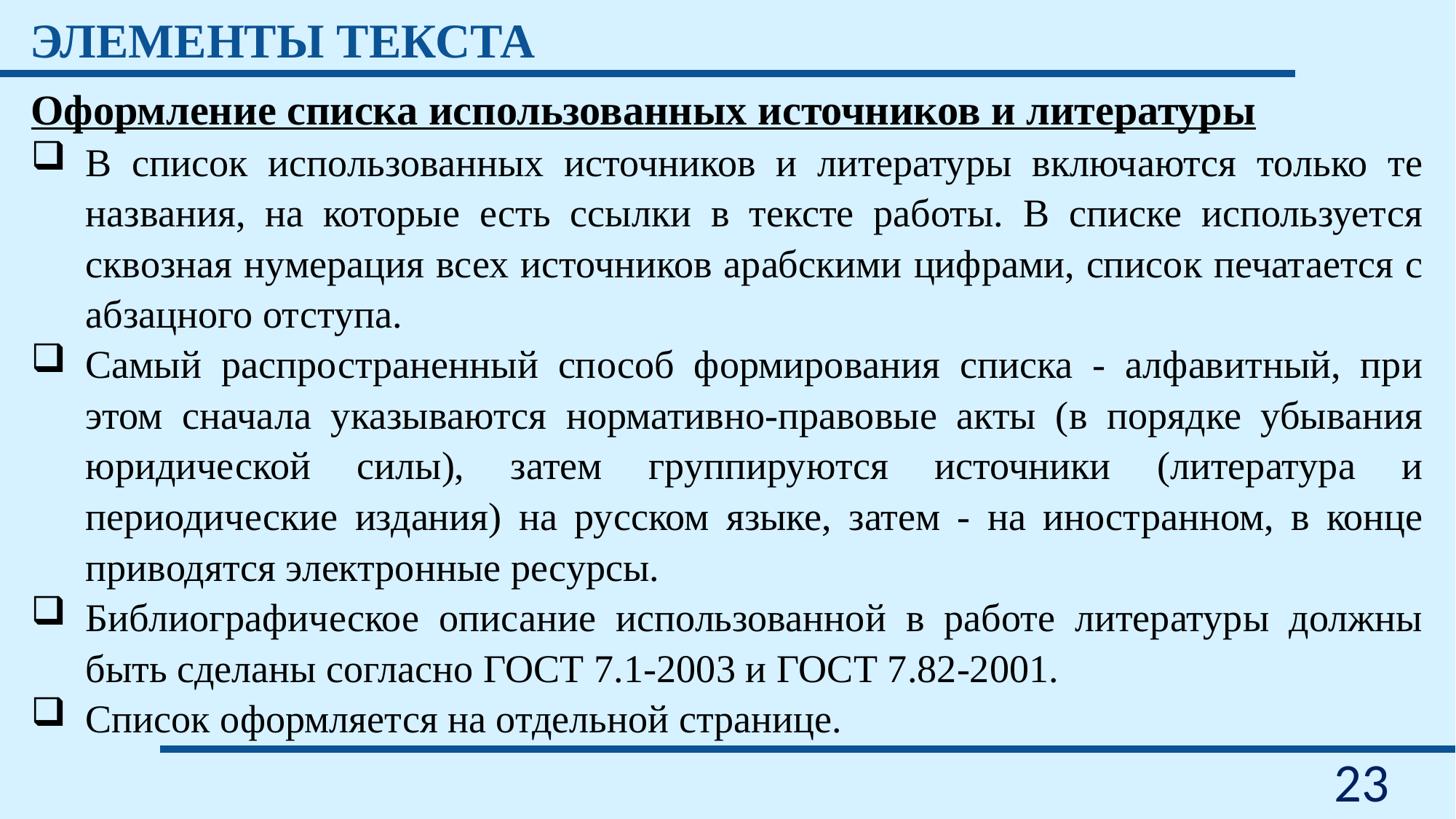

ЭЛЕМЕНТЫ ТЕКСТА
Оформление списка использованных источников и литературы
В список использованных источников и литературы включаются только те названия, на которые есть ссылки в тексте работы. В списке используется сквозная нумерация всех источников арабскими цифрами, список печатается с абзацного отступа.
Самый распространенный способ формирования списка - алфавитный, при этом сначала указываются нормативно-правовые акты (в порядке убывания юридической силы), затем группируются источники (литература и периодические издания) на русском языке, затем - на иностранном, в конце приводятся электронные ресурсы.
Библиографическое описание использованной в работе литературы должны быть сделаны согласно ГОСТ 7.1-2003 и ГОСТ 7.82-2001.
Список оформляется на отдельной странице.
23